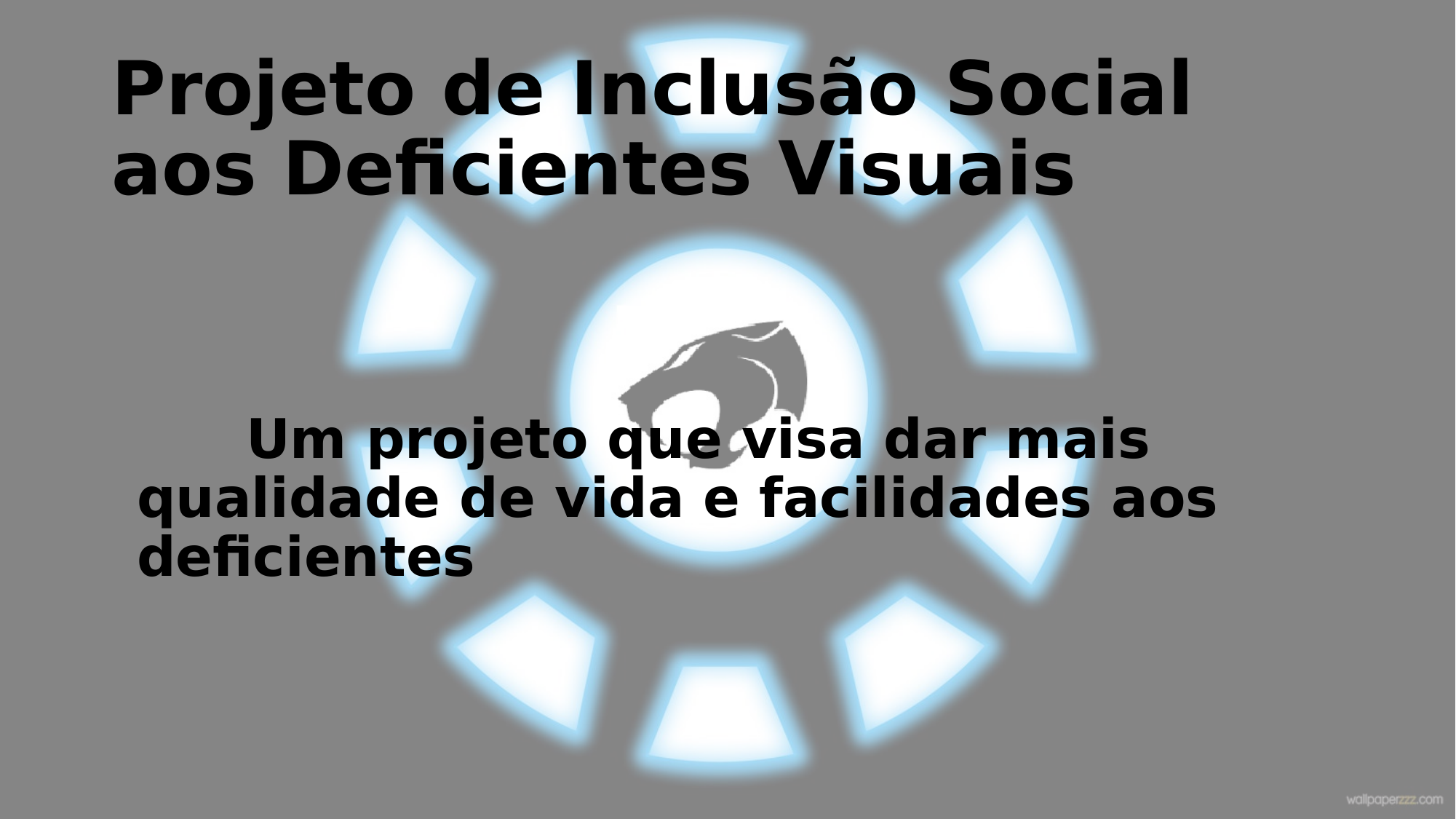

# Projeto de Inclusão Social aos Deficientes Visuais

	Um projeto que visa dar mais qualidade de vida e facilidades aos deficientes